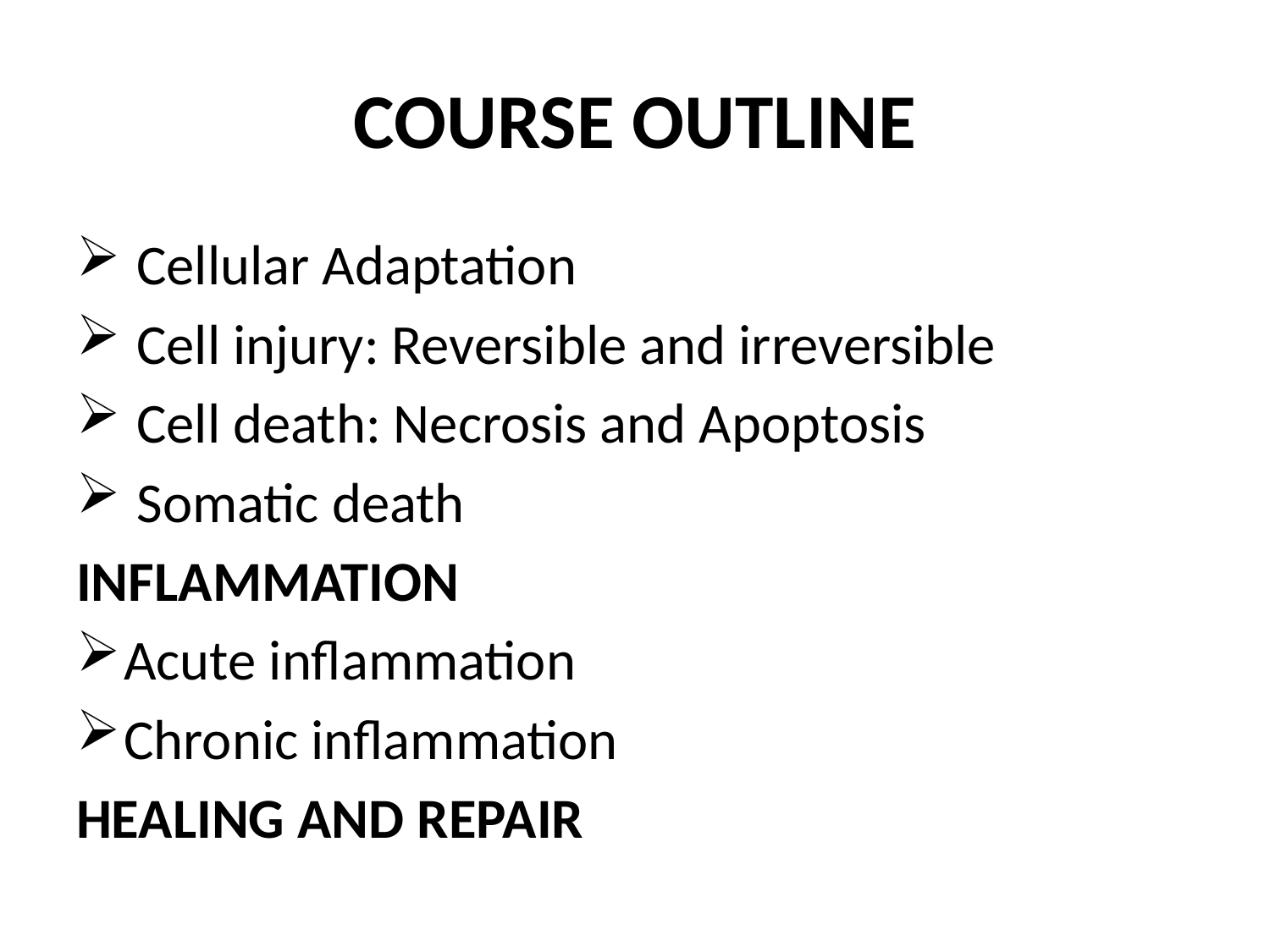

# COURSE OUTLINE
 Cellular Adaptation
 Cell injury: Reversible and irreversible
 Cell death: Necrosis and Apoptosis
 Somatic death
INFLAMMATION
Acute inflammation
Chronic inflammation
HEALING AND REPAIR